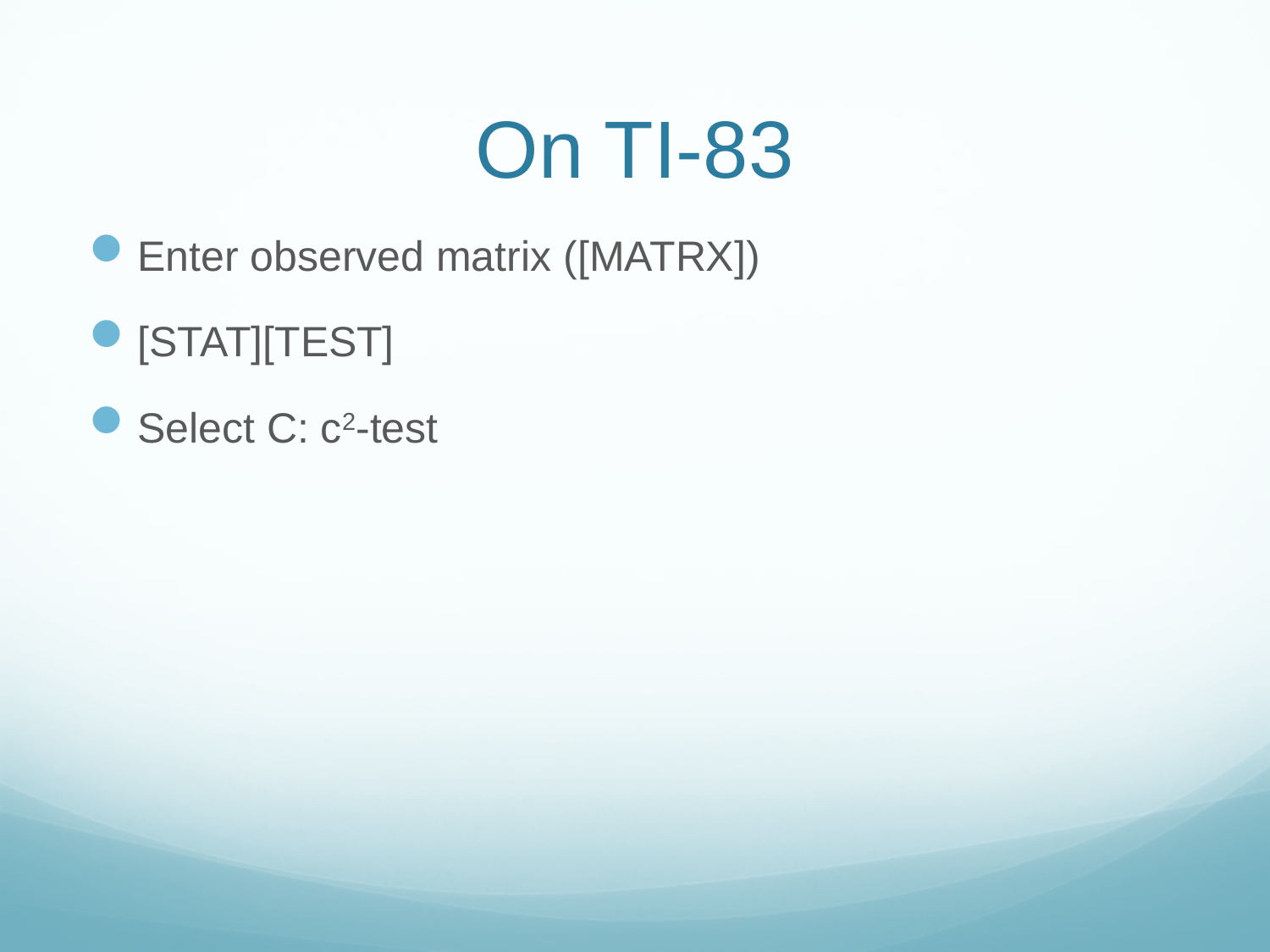

# On TI-83
Enter observed matrix ([MATRX])
[STAT][TEST]
Select C: c2-test